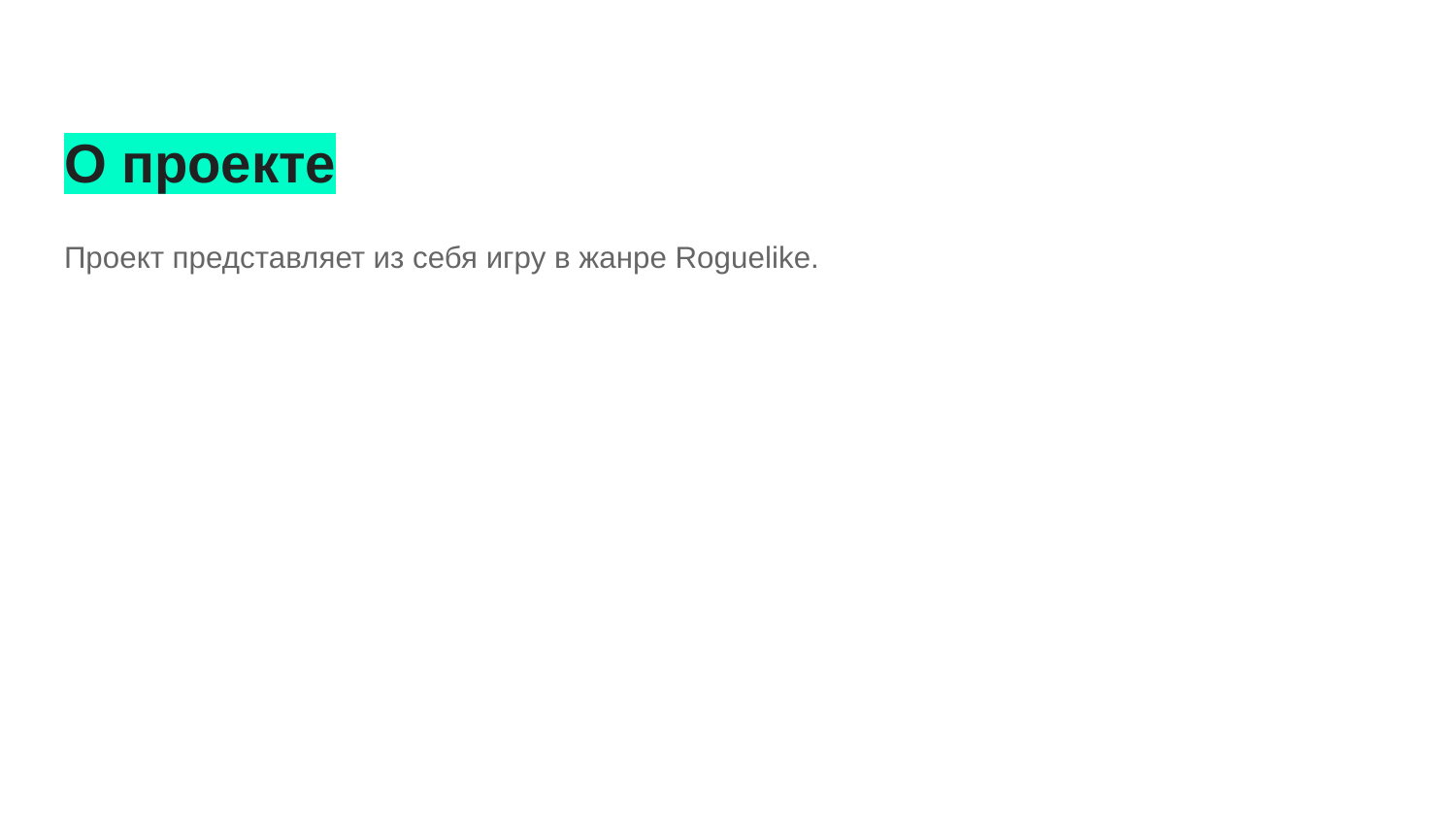

# О проекте
Проект представляет из себя игру в жанре Roguelike.